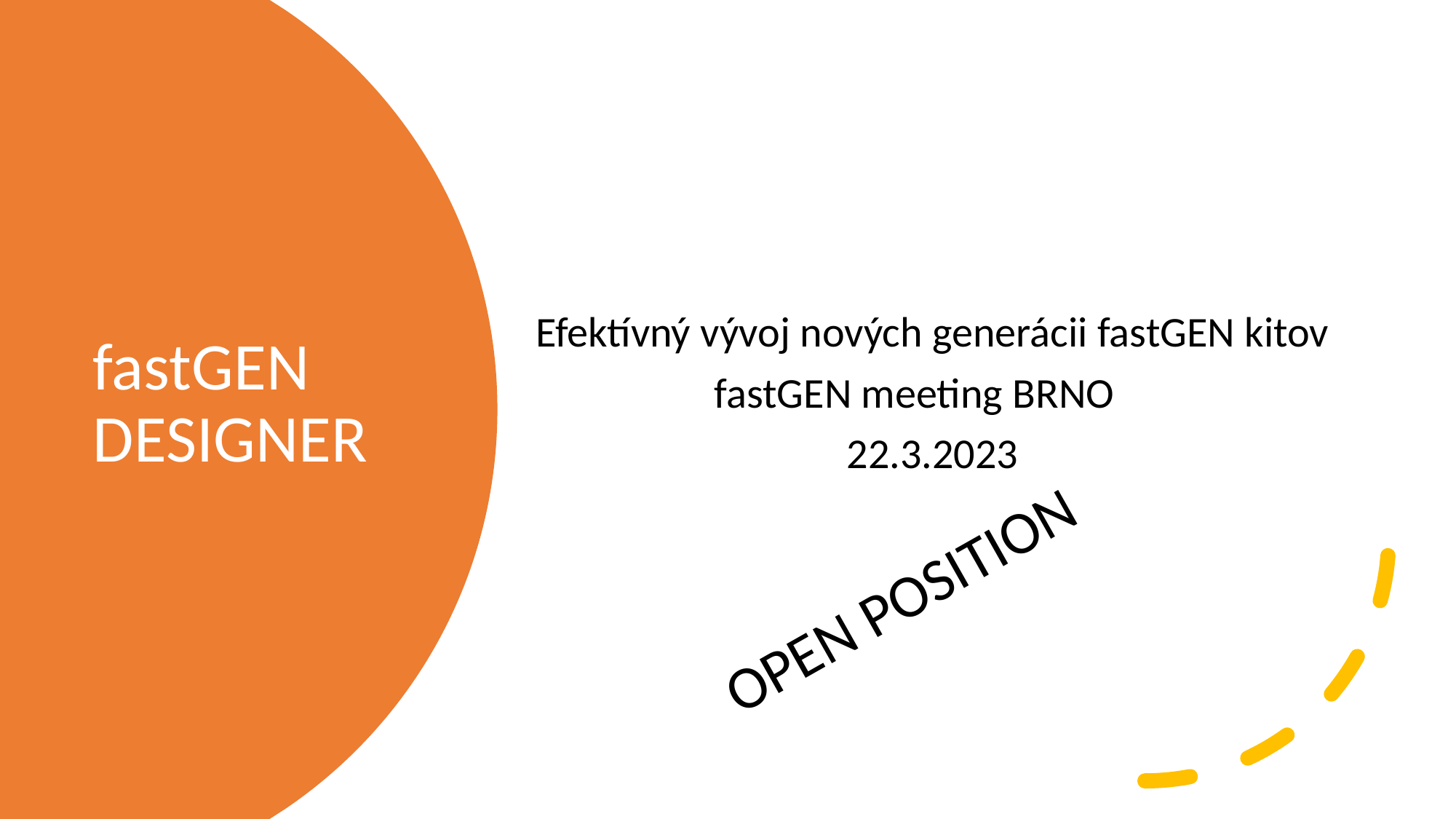

# fastGEN DESIGNER
Efektívný vývoj nových generácii fastGEN kitov
fastGEN meeting BRNO
22.3.2023

OPEN POSITION